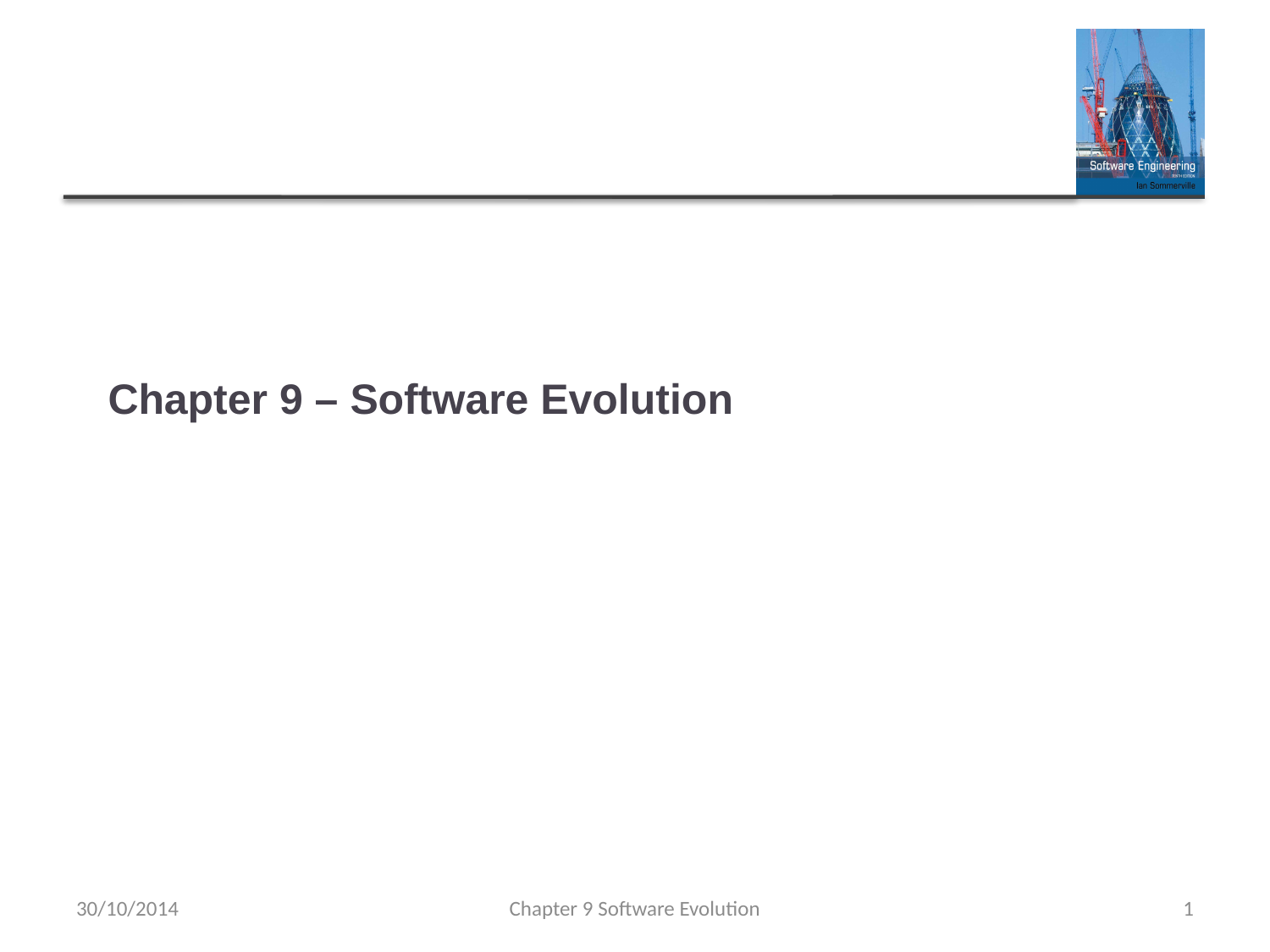

# Chapter 9 – Software Evolution

30/10/2014
Chapter 9 Software Evolution
1